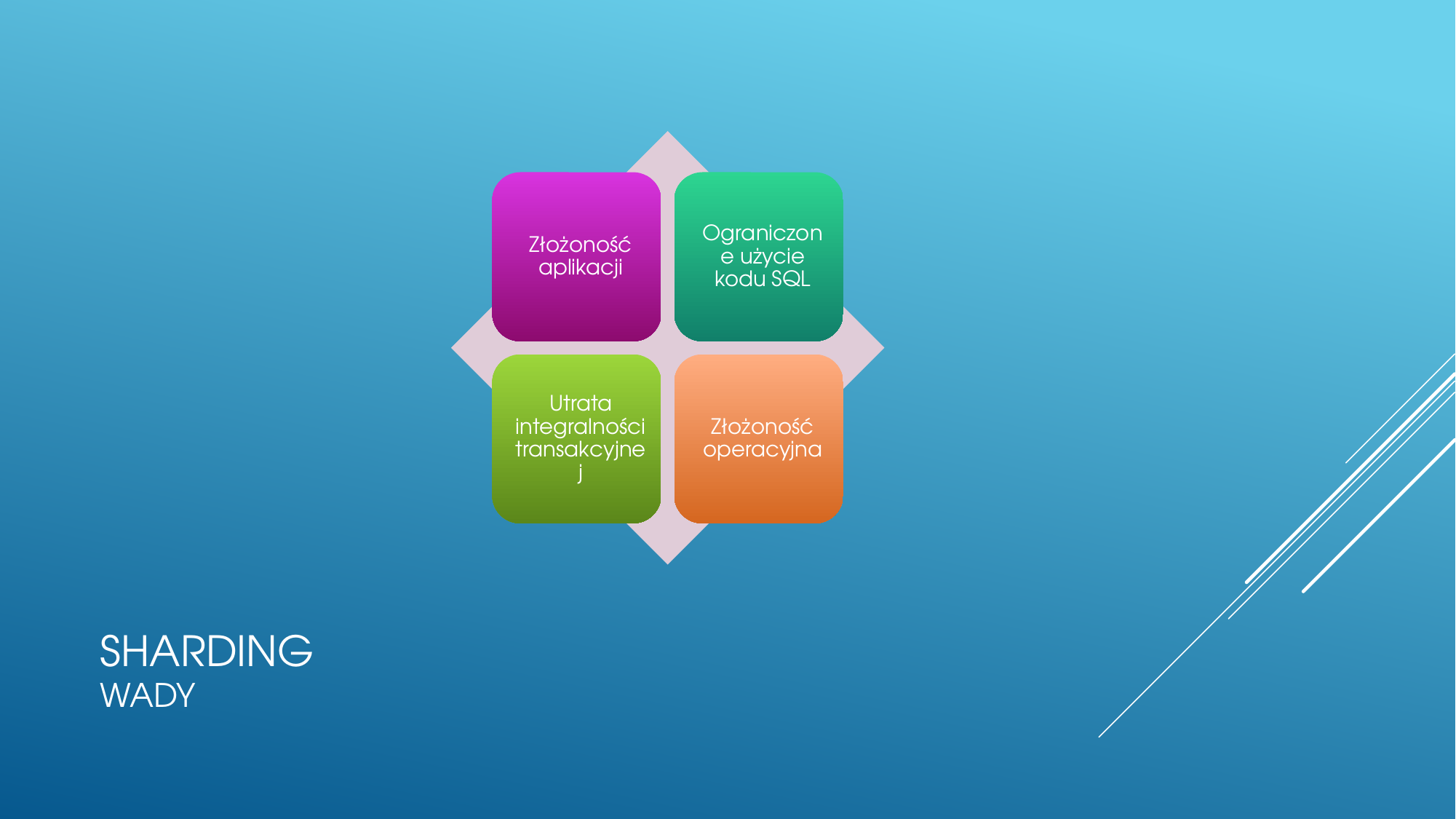

Złożoność aplikacji
Ograniczone użycie kodu SQL
Utrata integralności transakcyjnej
Złożoność operacyjna
# SHARDING WADY